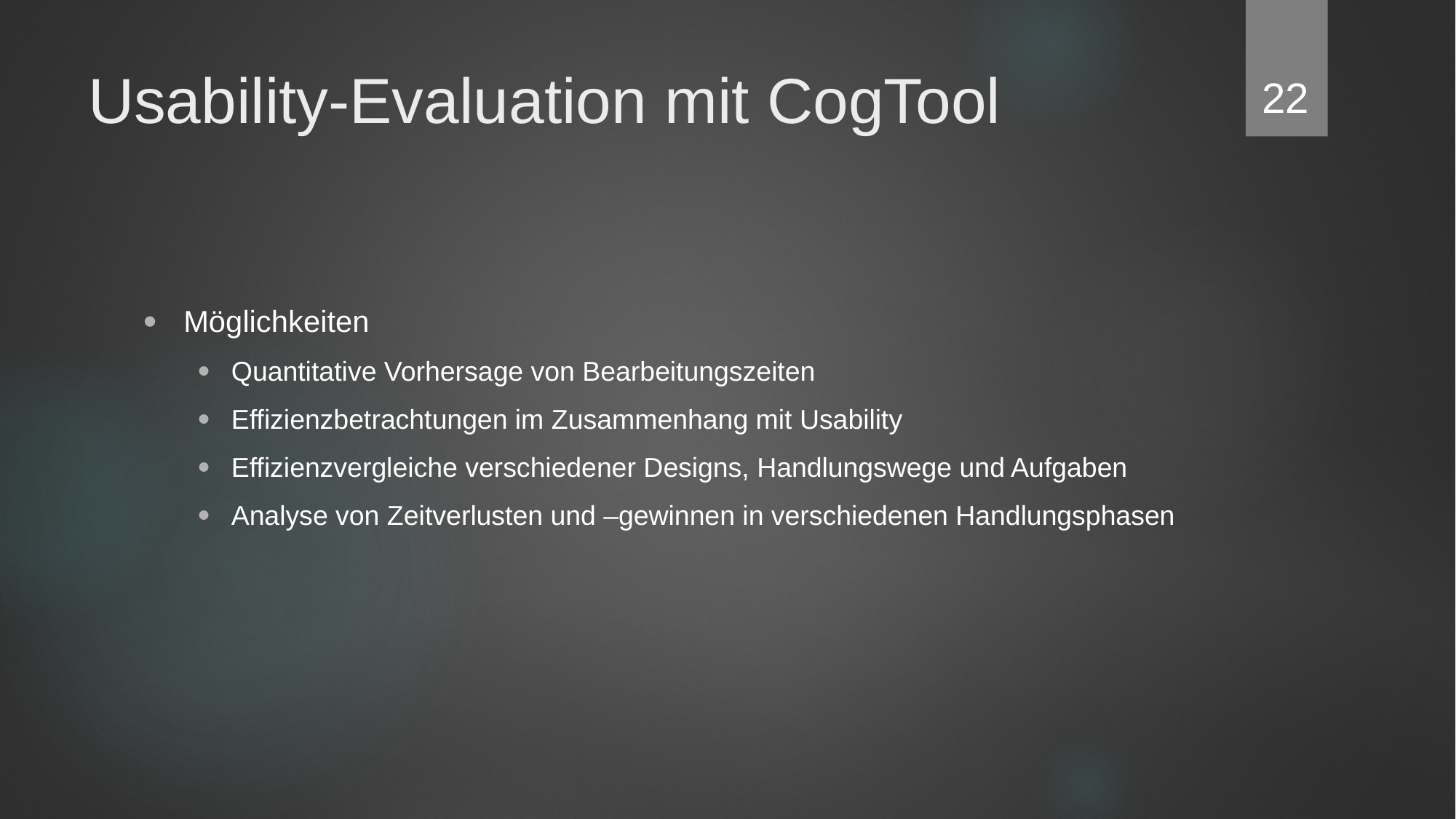

22
# Usability-Evaluation mit CogTool

Möglichkeiten
Quantitative Vorhersage von Bearbeitungszeiten
Effizienzbetrachtungen im Zusammenhang mit Usability
Effizienzvergleiche verschiedener Designs, Handlungswege und Aufgaben
Analyse von Zeitverlusten und –gewinnen in verschiedenen Handlungsphasen